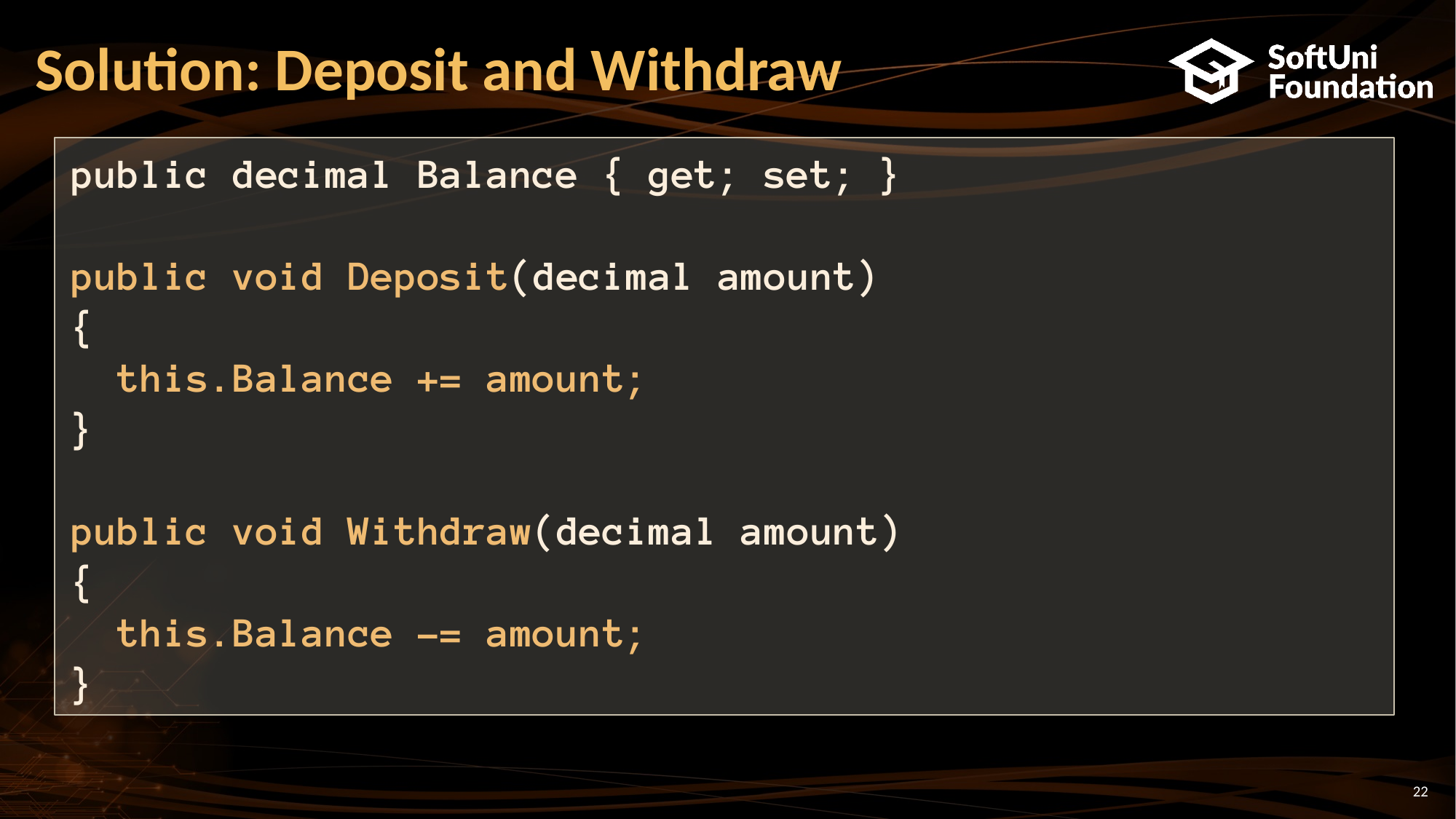

# Solution: Deposit and Withdraw
public decimal Balance { get; set; }

public void Deposit(decimal amount)
{
  this.Balance += amount;
}

public void Withdraw(decimal amount)
{
  this.Balance -= amount;
}
22